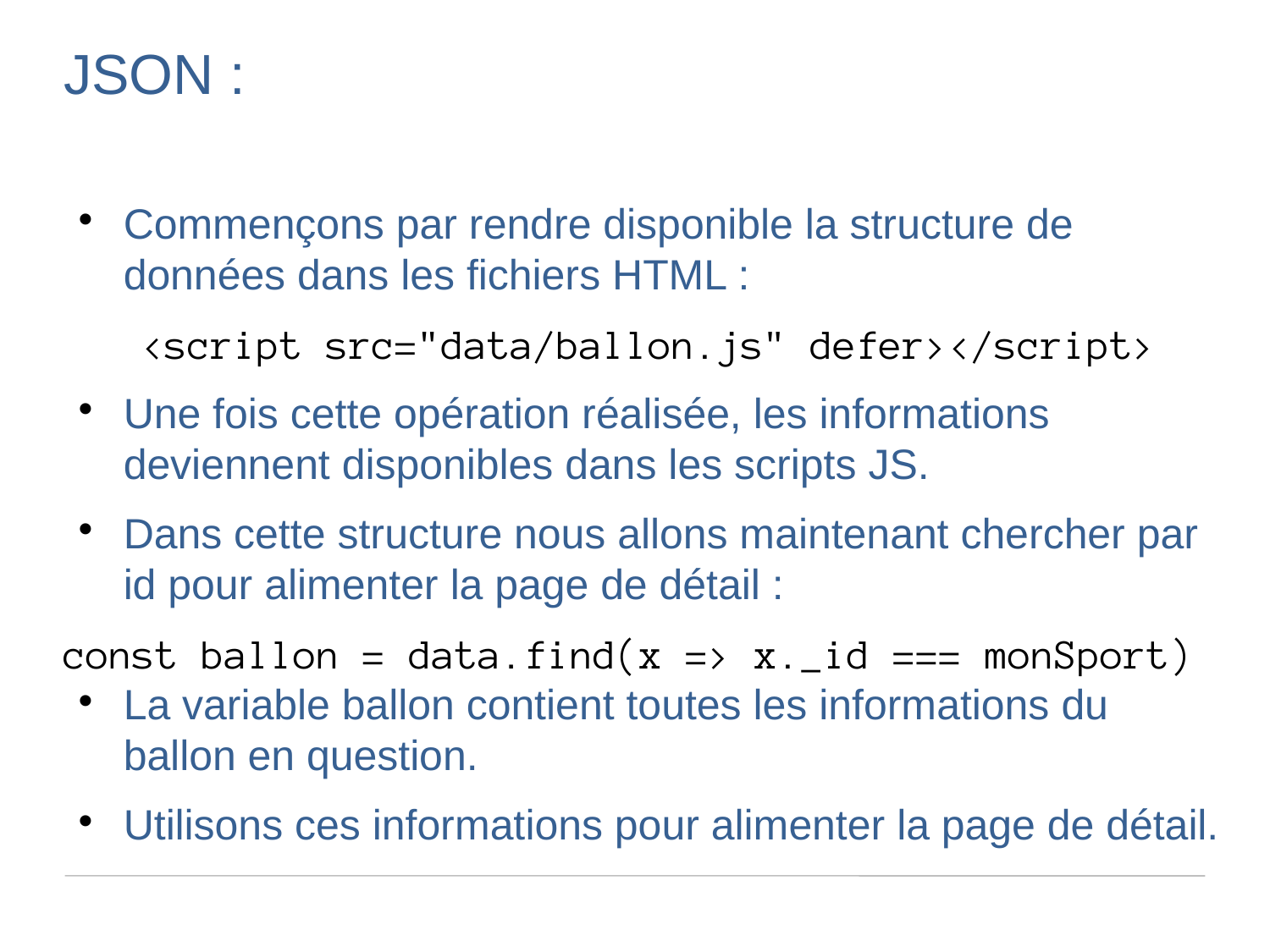

JSON :
Commençons par rendre disponible la structure de données dans les fichiers HTML :
<script src="data/ballon.js" defer></script>
Une fois cette opération réalisée, les informations deviennent disponibles dans les scripts JS.
Dans cette structure nous allons maintenant chercher par id pour alimenter la page de détail :
const ballon = data.find(x => x._id === monSport)
La variable ballon contient toutes les informations du ballon en question.
Utilisons ces informations pour alimenter la page de détail.